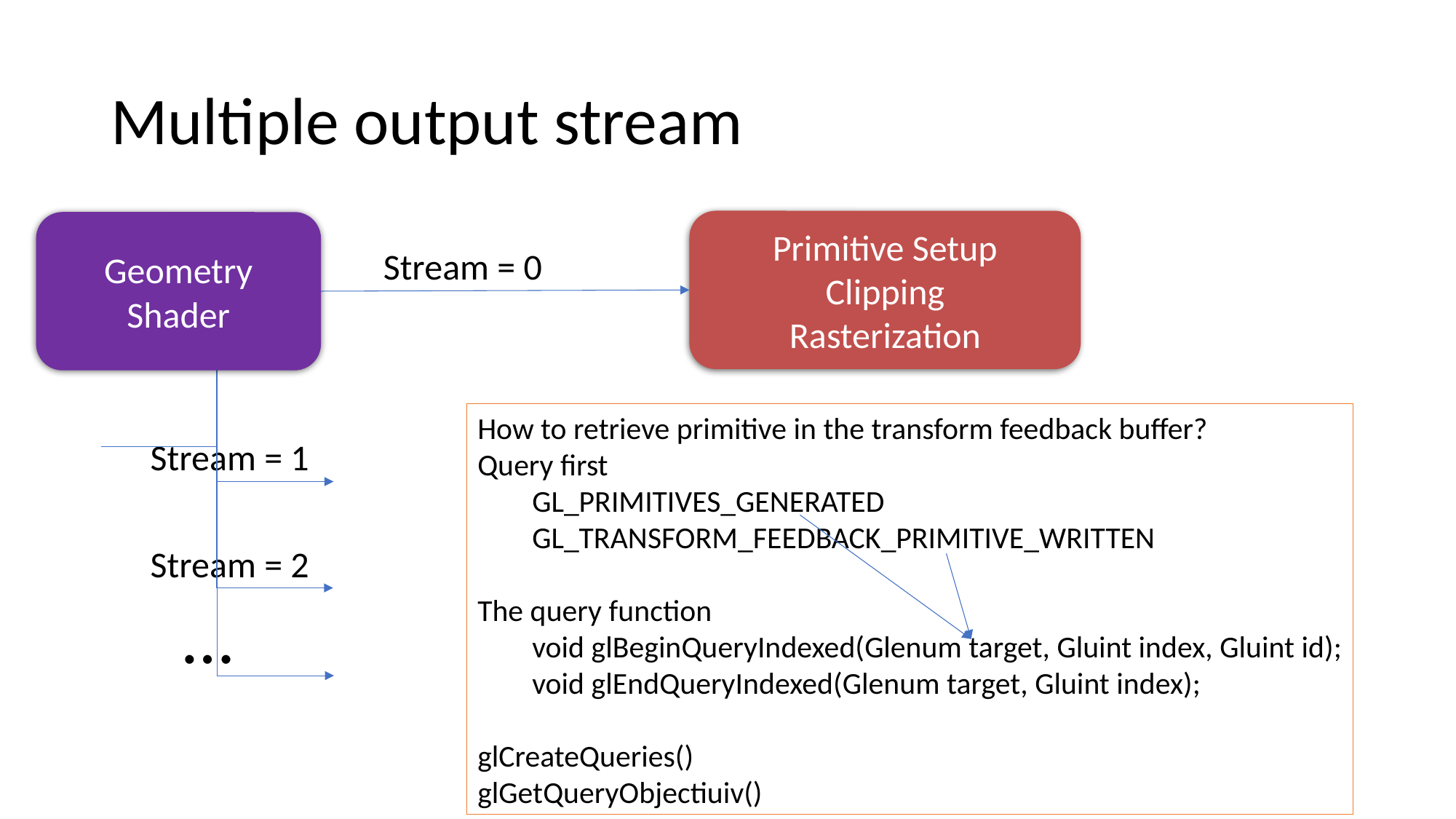

# Multiple output stream
Primitive Setup
Clipping
Rasterization
Geometry
Shader
Stream = 0
Stream = 1
Stream = 2
…
How to retrieve primitive in the transform feedback buffer?
Query first
GL_PRIMITIVES_GENERATED
GL_TRANSFORM_FEEDBACK_PRIMITIVE_WRITTEN

The query function
void glBeginQueryIndexed(Glenum target, Gluint index, Gluint id);
void glEndQueryIndexed(Glenum target, Gluint index);

glCreateQueries()
glGetQueryObjectiuiv()